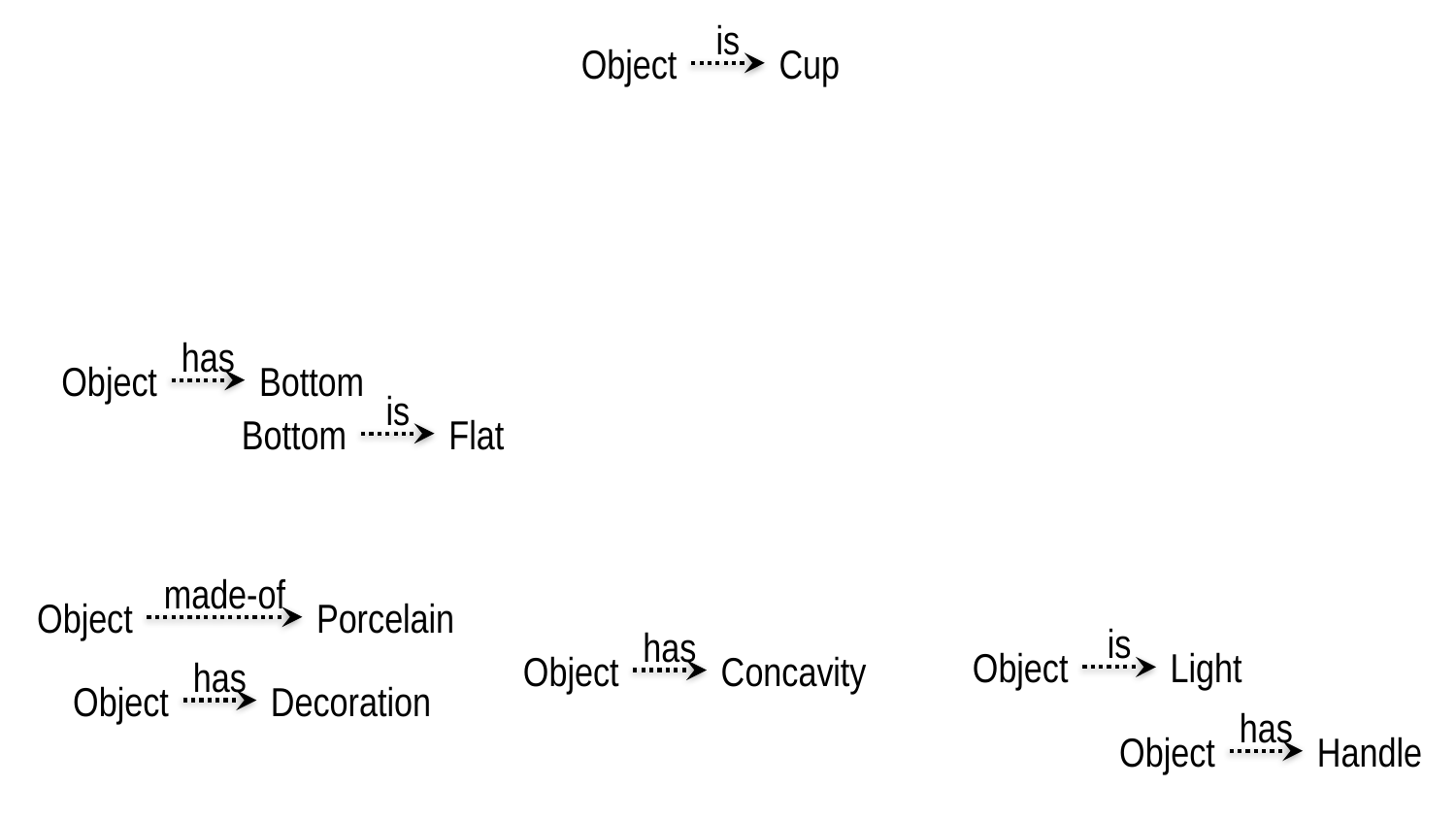

is
Object
Cup
has
Object
Bottom
is
Bottom
Flat
made-of
Object
Porcelain
is
has
Object
Light
Object
Concavity
has
Object
Decoration
has
Object
Handle